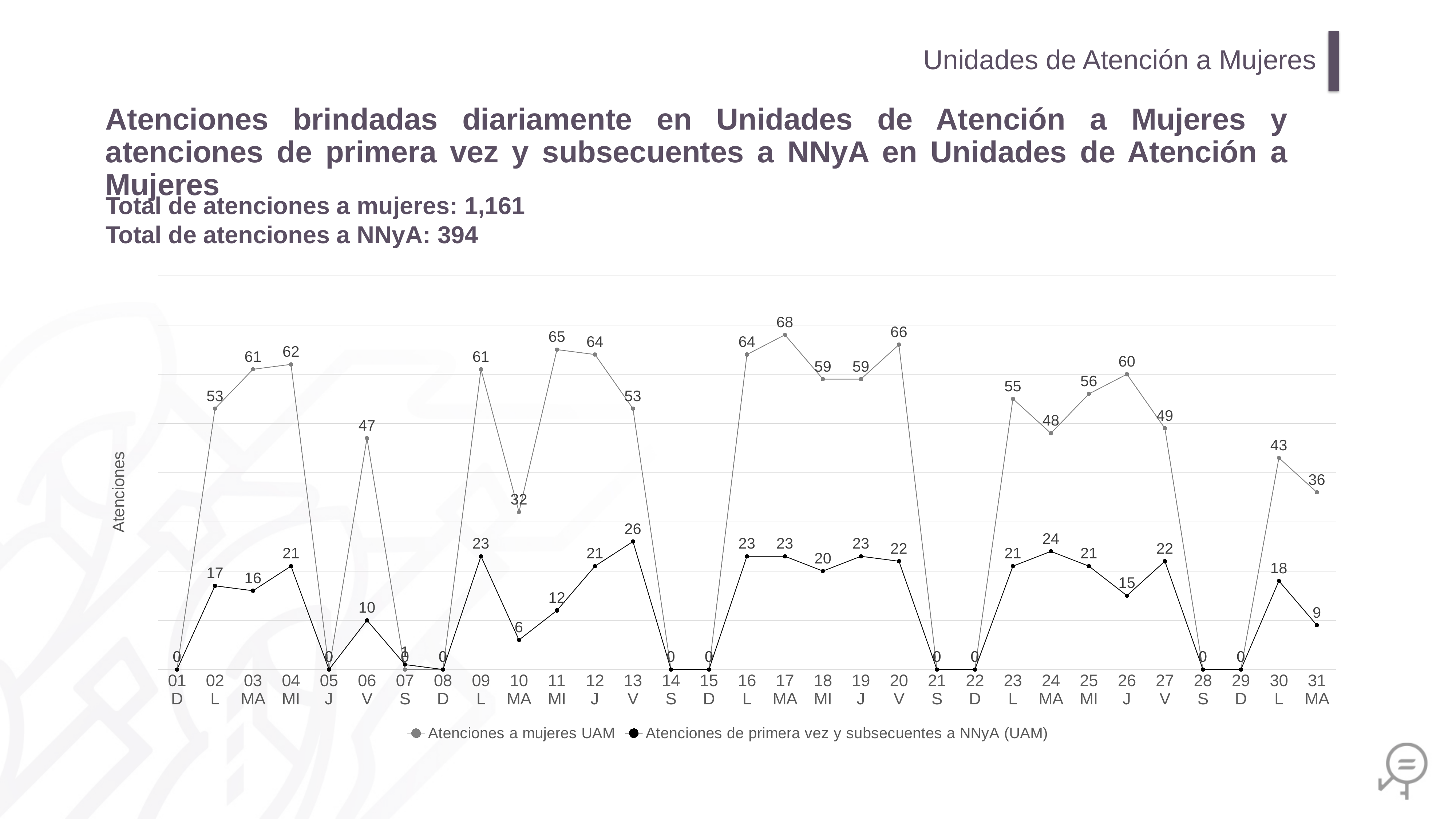

Unidades de Atención a Mujeres
Atenciones brindadas diariamente en Unidades de Atención a Mujeres y atenciones de primera vez y subsecuentes a NNyA en Unidades de Atención a Mujeres
Total de atenciones a mujeres: 1,161
Total de atenciones a NNyA: 394

### Chart

| Category | Atenciones a mujeres UAM | Atenciones de primera vez y subsecuentes a NNyA (UAM) |
|---|---|---|
| 01
D | 0.0 | 0.0 |
| 02
L | 53.0 | 17.0 |
| 03
MA | 61.0 | 16.0 |
| 04
MI | 62.0 | 21.0 |
| 05
J | 0.0 | 0.0 |
| 06
V | 47.0 | 10.0 |
| 07
S | 0.0 | 1.0 |
| 08
D | 0.0 | 0.0 |
| 09
L | 61.0 | 23.0 |
| 10
MA | 32.0 | 6.0 |
| 11
MI | 65.0 | 12.0 |
| 12
J | 64.0 | 21.0 |
| 13
V | 53.0 | 26.0 |
| 14
S | 0.0 | 0.0 |
| 15
D | 0.0 | 0.0 |
| 16
L | 64.0 | 23.0 |
| 17
MA | 68.0 | 23.0 |
| 18
MI | 59.0 | 20.0 |
| 19
J | 59.0 | 23.0 |
| 20
V | 66.0 | 22.0 |
| 21
S | 0.0 | 0.0 |
| 22
D | 0.0 | 0.0 |
| 23
L | 55.0 | 21.0 |
| 24
MA | 48.0 | 24.0 |
| 25
MI | 56.0 | 21.0 |
| 26
J | 60.0 | 15.0 |
| 27
V | 49.0 | 22.0 |
| 28
S | 0.0 | 0.0 |
| 29
D | 0.0 | 0.0 |
| 30
L | 43.0 | 18.0 |
| 31
MA | 36.0 | 9.0 |